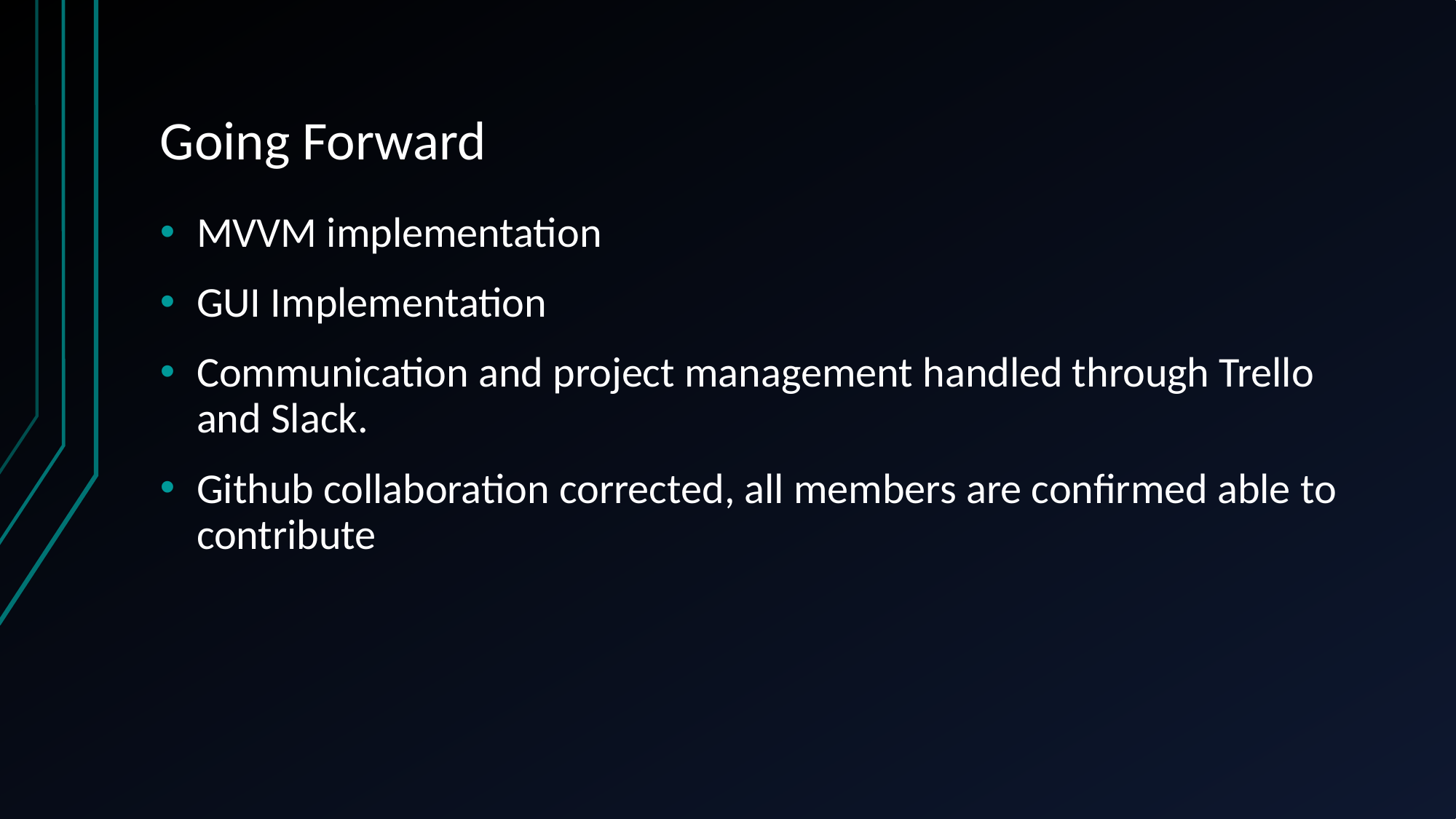

# Going Forward
MVVM implementation
GUI Implementation
Communication and project management handled through Trello and Slack.
Github collaboration corrected, all members are confirmed able to contribute